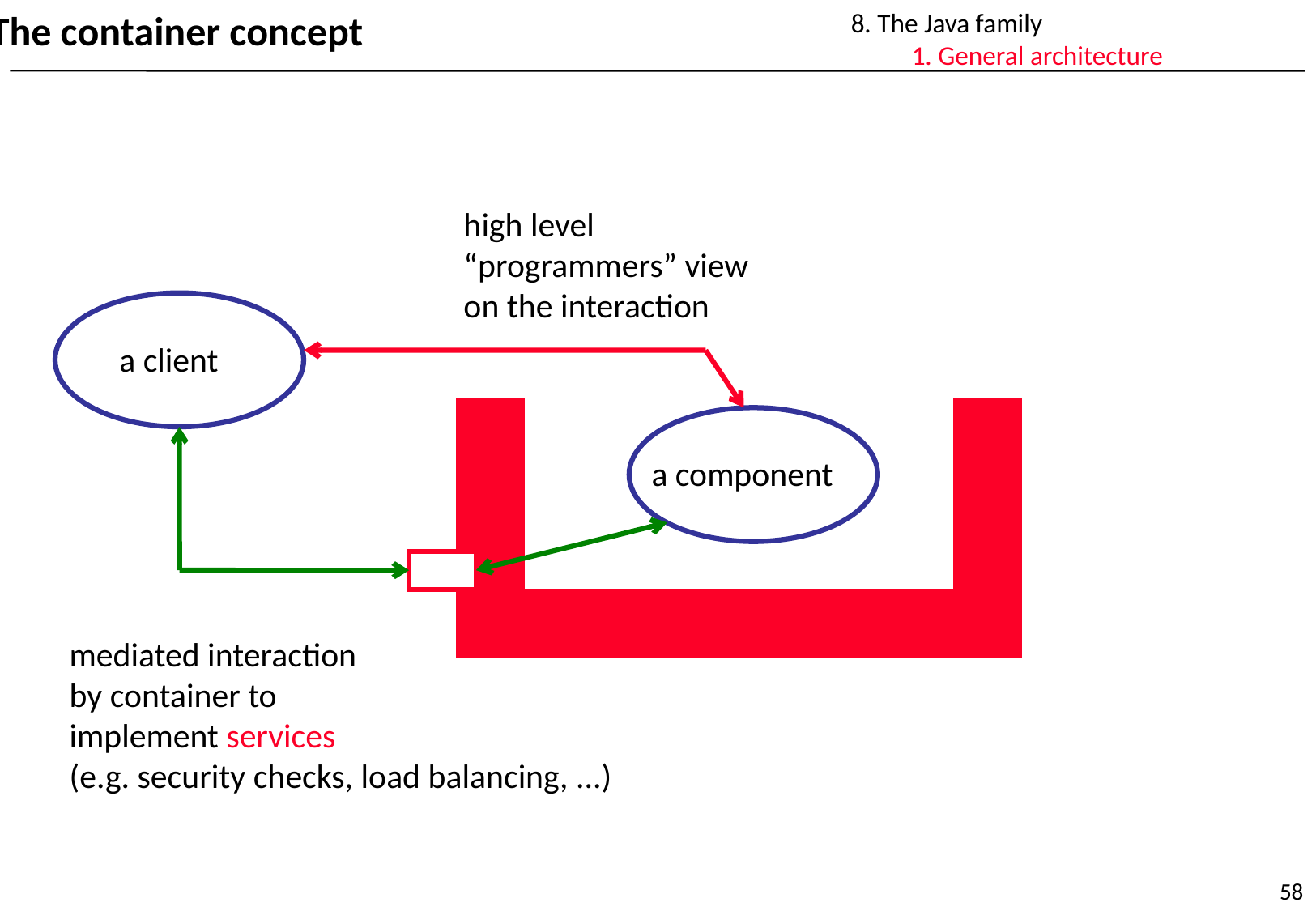

8. The Java family
	1. General architecture

The container concept

high level
“programmers” view
on the interaction

a client

a component

mediated interaction
by container to
implement services
(e.g. security checks, load balancing, ...)
58